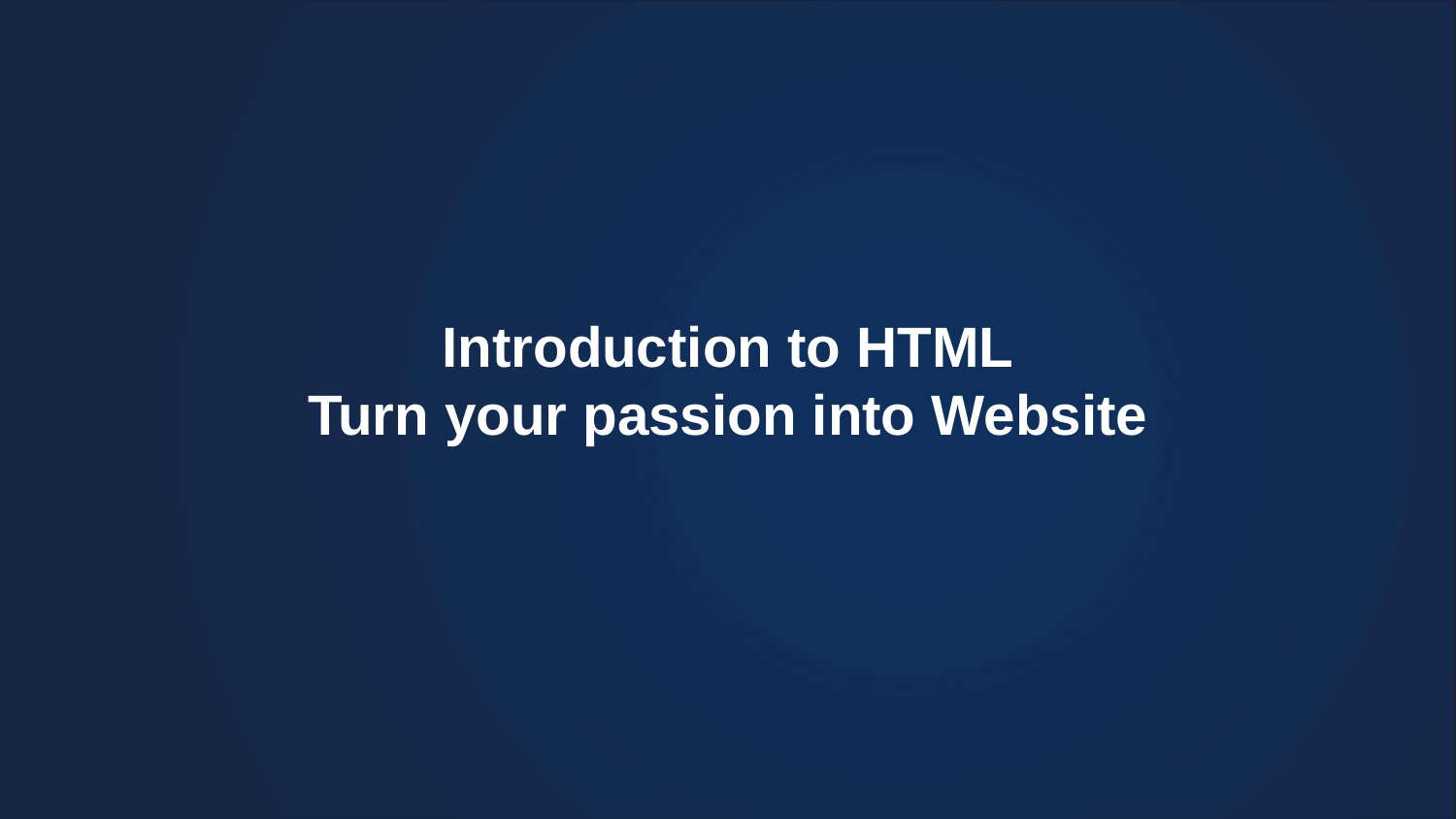

Introduction to HTML
Turn your passion into Website